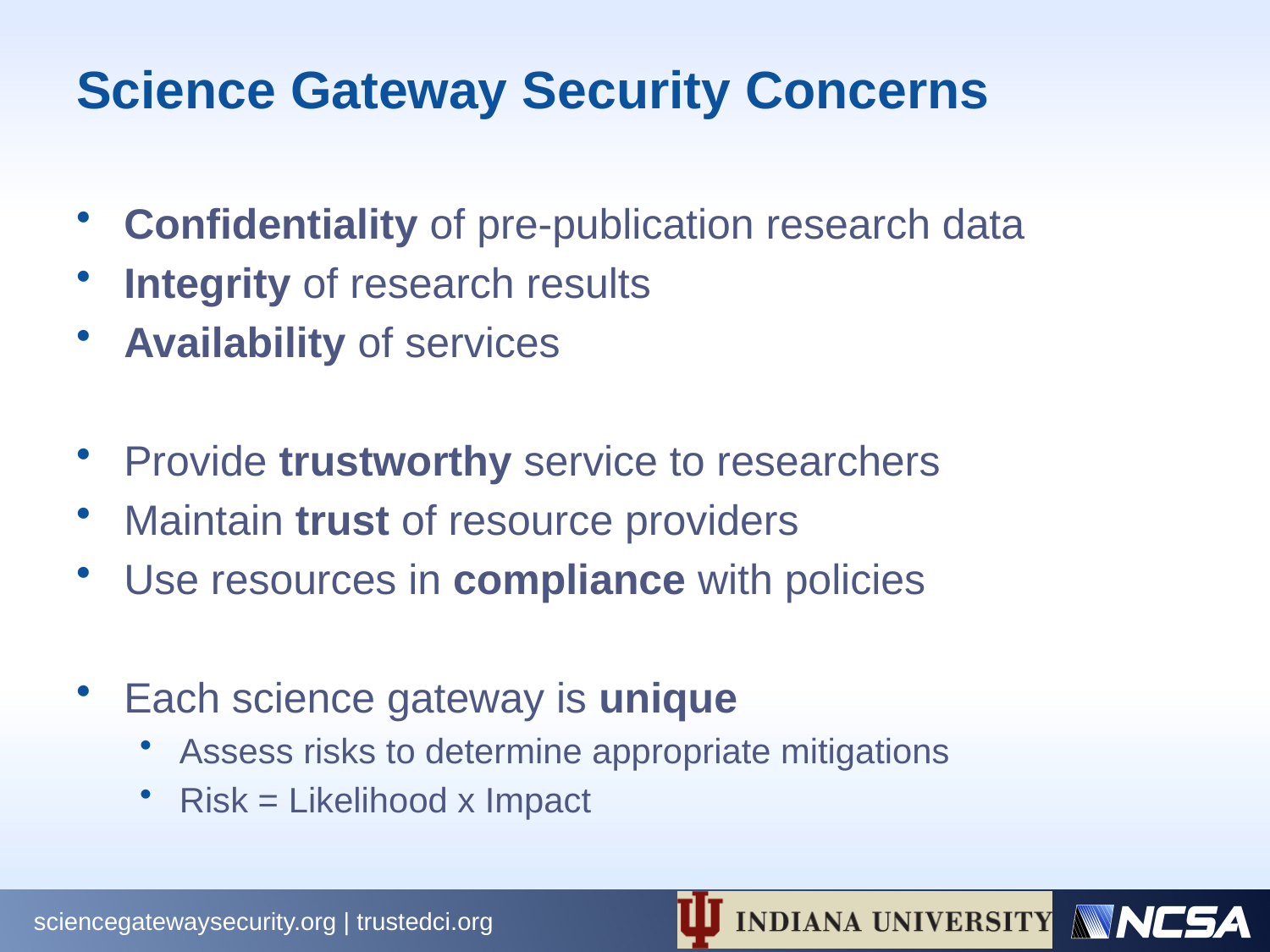

# Science Gateway Security Concerns
Confidentiality of pre-publication research data
Integrity of research results
Availability of services

Provide trustworthy service to researchers
Maintain trust of resource providers
Use resources in compliance with policies

Each science gateway is unique
Assess risks to determine appropriate mitigations
Risk = Likelihood x Impact
sciencegatewaysecurity.org | trustedci.org